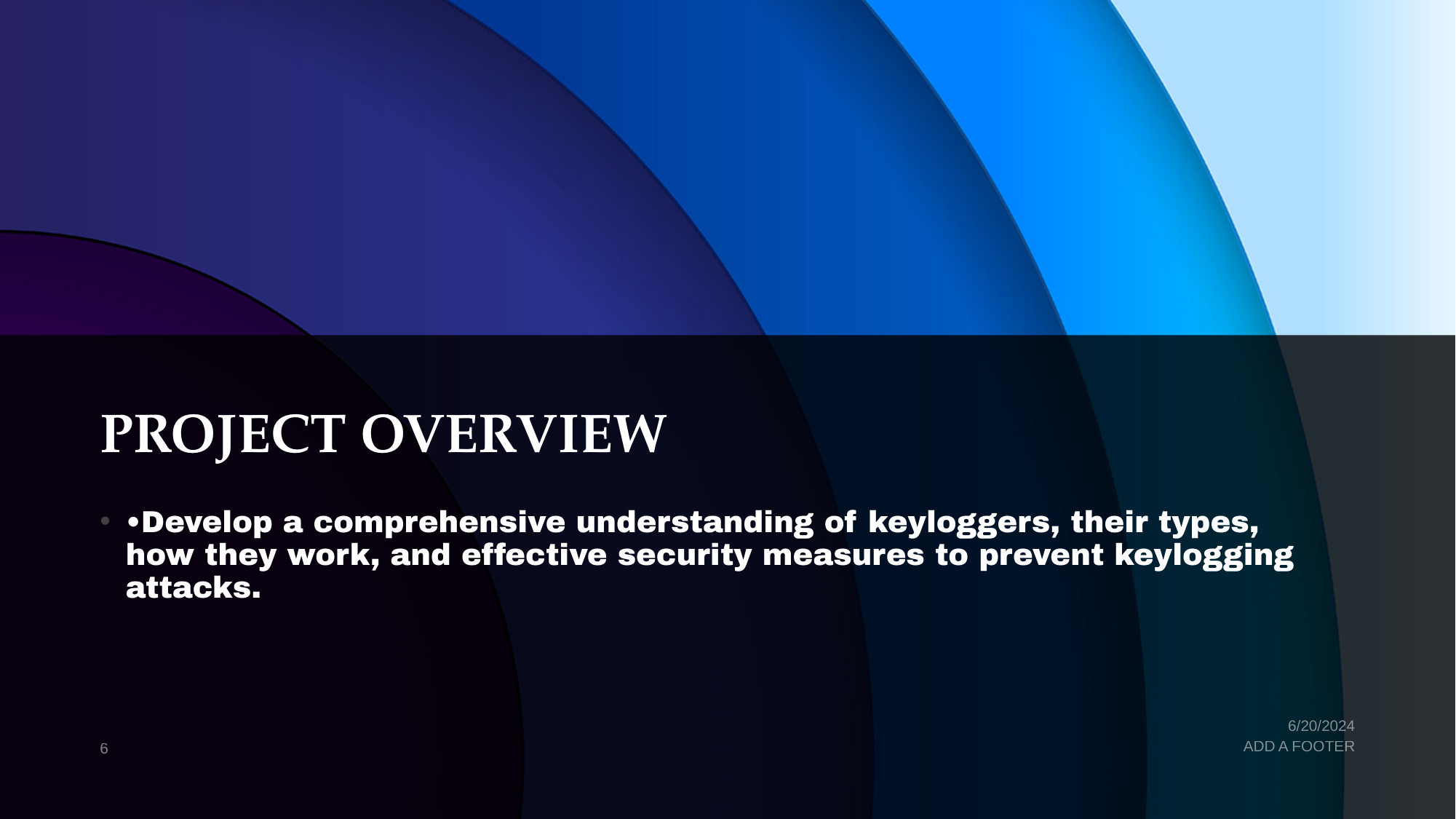

# PROJECT OVERVIEW
•Develop a comprehensive understanding of keyloggers, their types, how they work, and effective security measures to prevent keylogging attacks.
6/20/2024
6
ADD A FOOTER